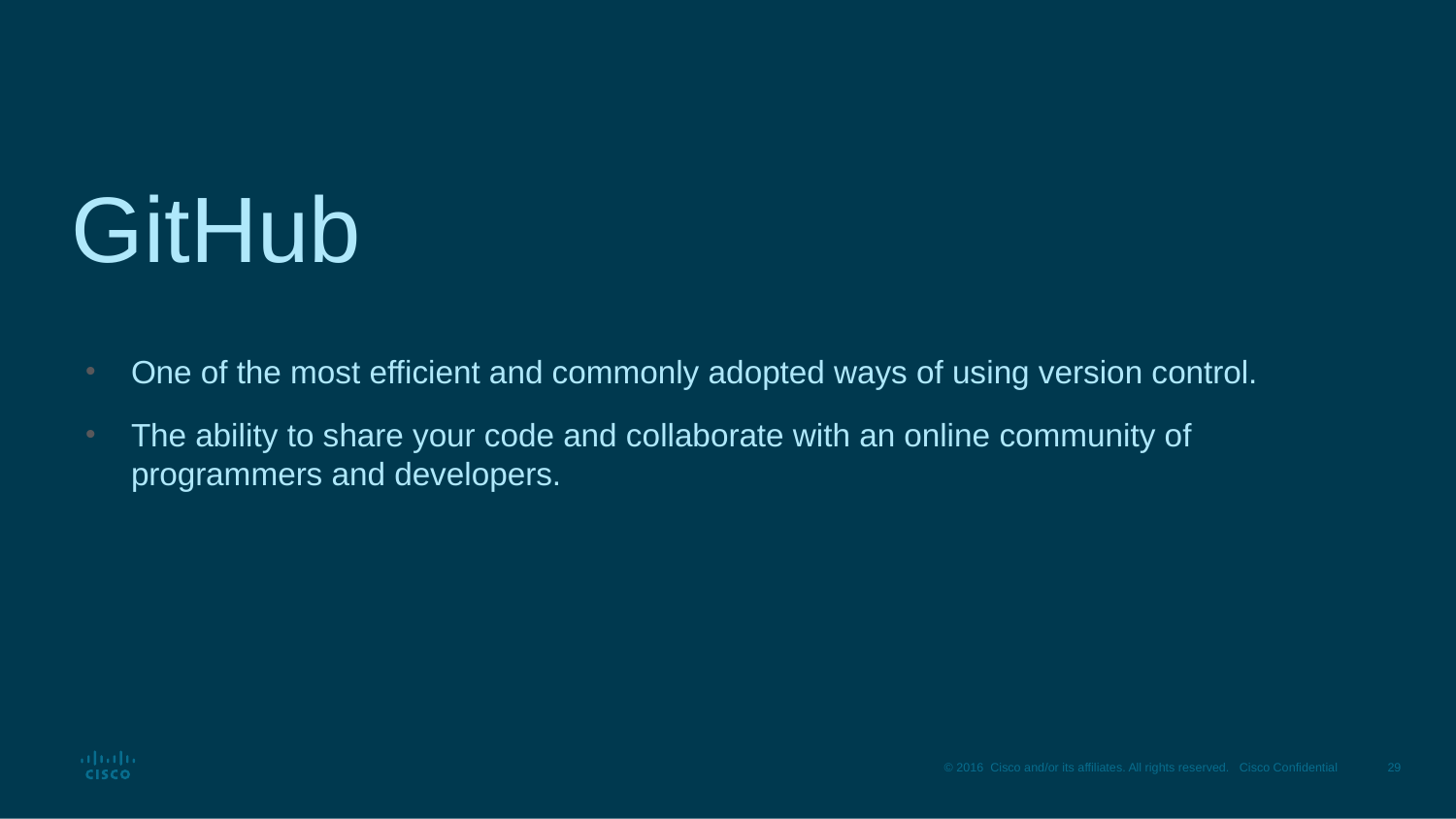

# GitHub
One of the most efficient and commonly adopted ways of using version control.
The ability to share your code and collaborate with an online community of programmers and developers.